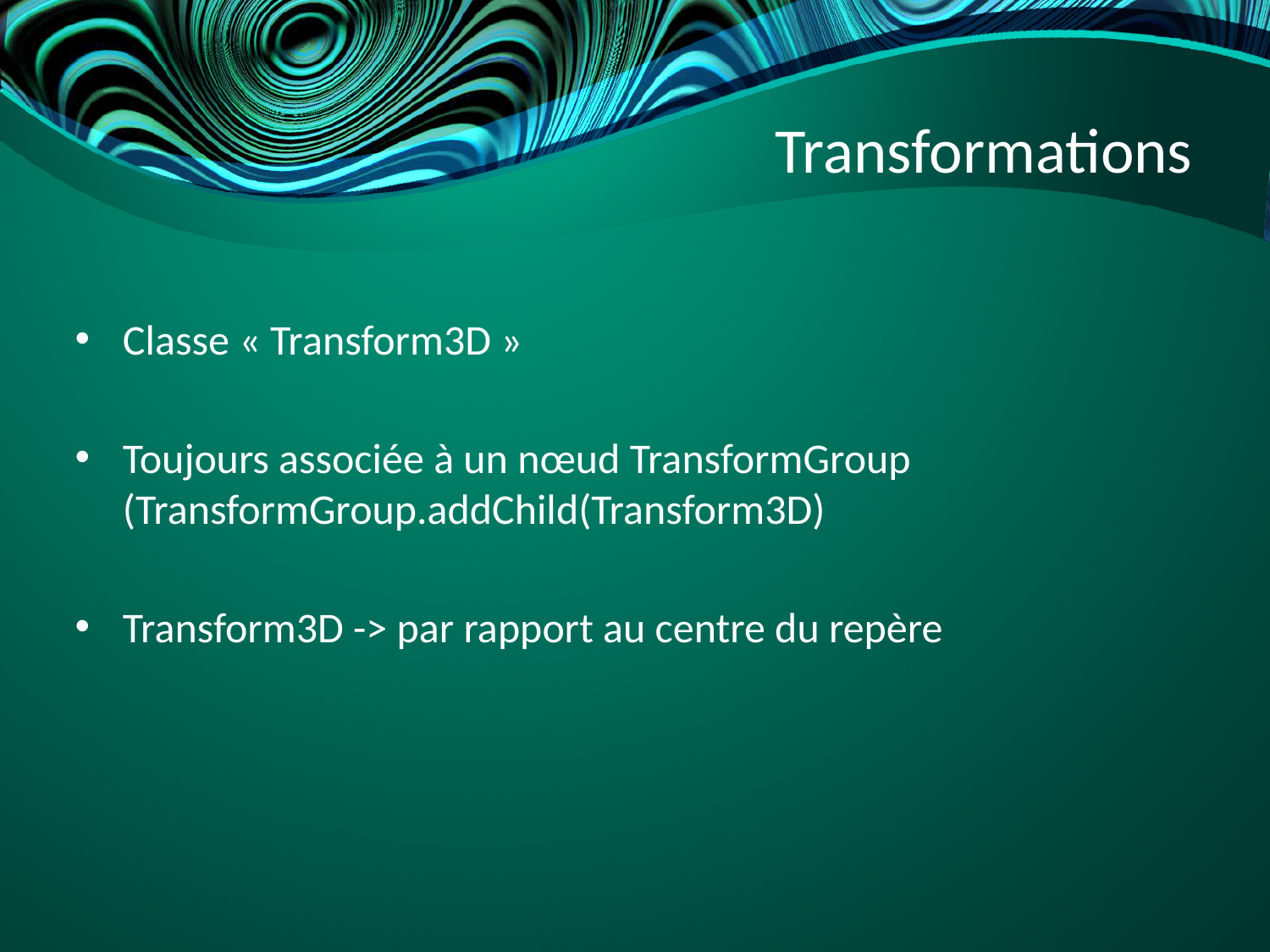

# Transformations
Classe « Transform3D »

Toujours associée à un nœud TransformGroup (TransformGroup.addChild(Transform3D)

Transform3D -> par rapport au centre du repère